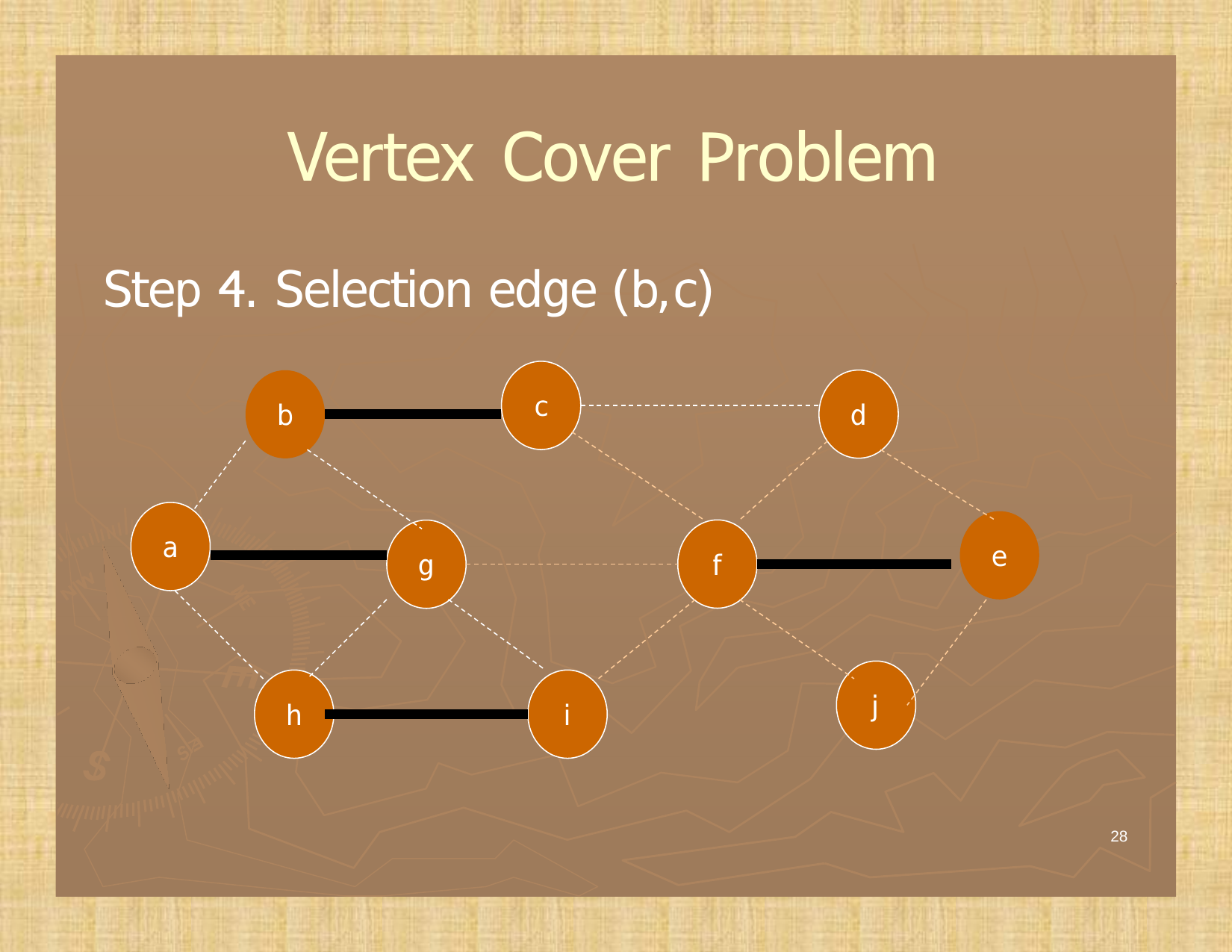

Vertex
Cover
Problem

Step
4.
Selection
edge
(b,c)

c
d
b

a

e

f
g

j

h
i

28